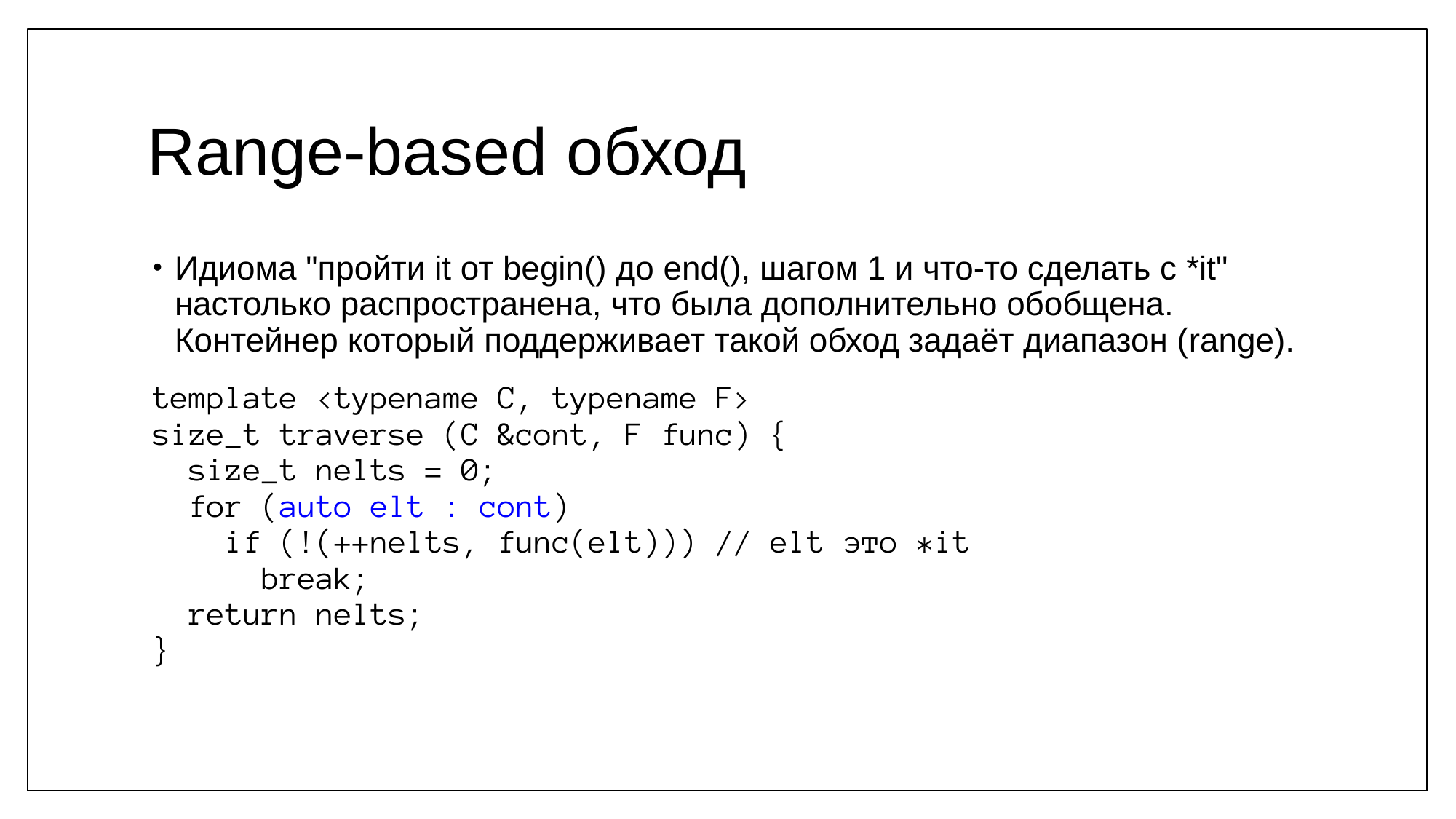

# Range-based обход
Идиома "пройти it от begin() до end(), шагом 1 и что-то сделать с *it" настолько распространена, что была дополнительно обобщена. Контейнер который поддерживает такой обход задаёт диапазон (range).
template <typename C, typename F>
size_t traverse (C &cont, F func) {
  size_t nelts = 0;
  for (auto elt : cont)
    if (!(++nelts, func(elt))) // elt это *it
      break;
  return nelts;
}